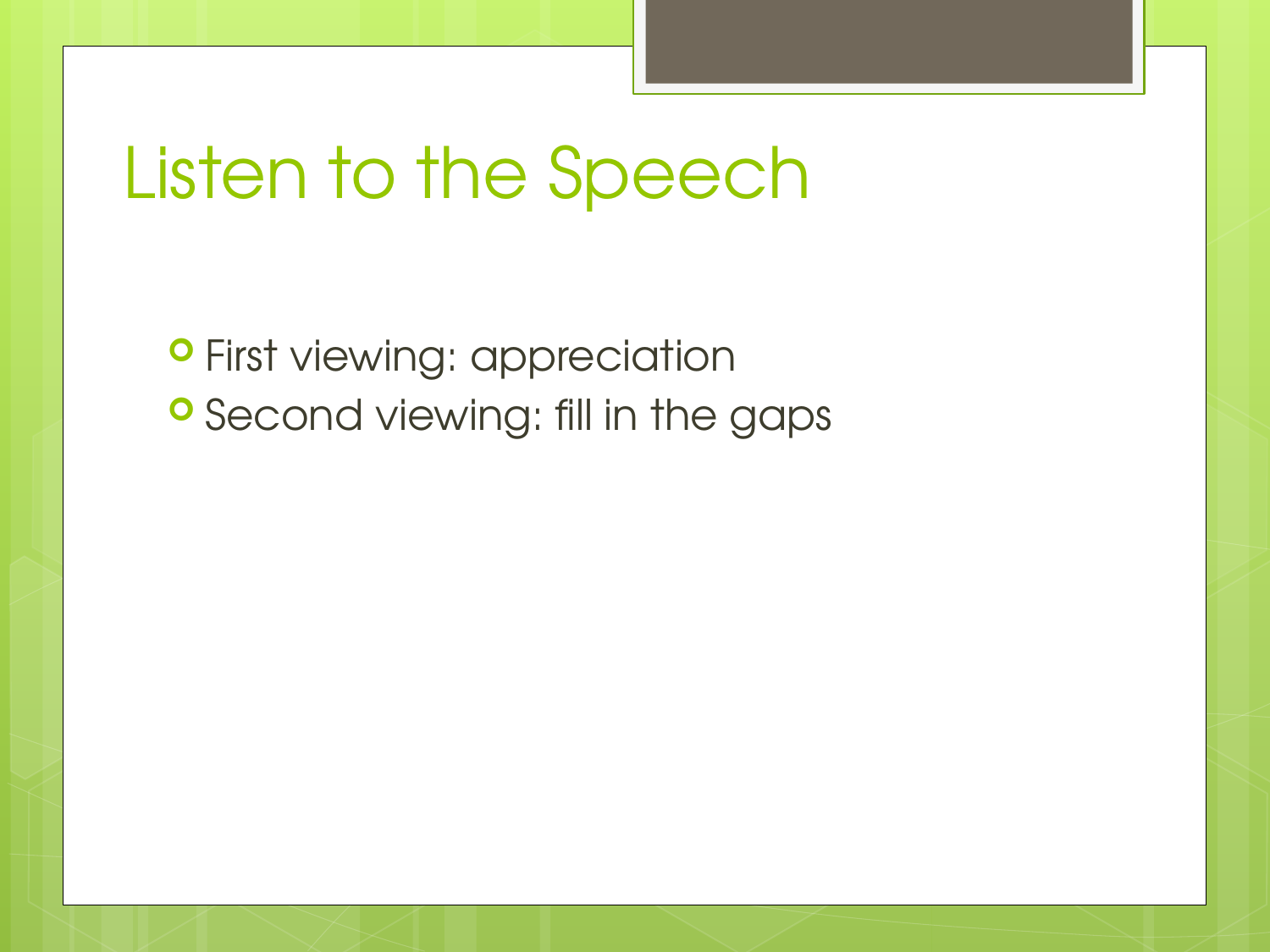

# Listen to the Speech
First viewing: appreciation
Second viewing: fill in the gaps